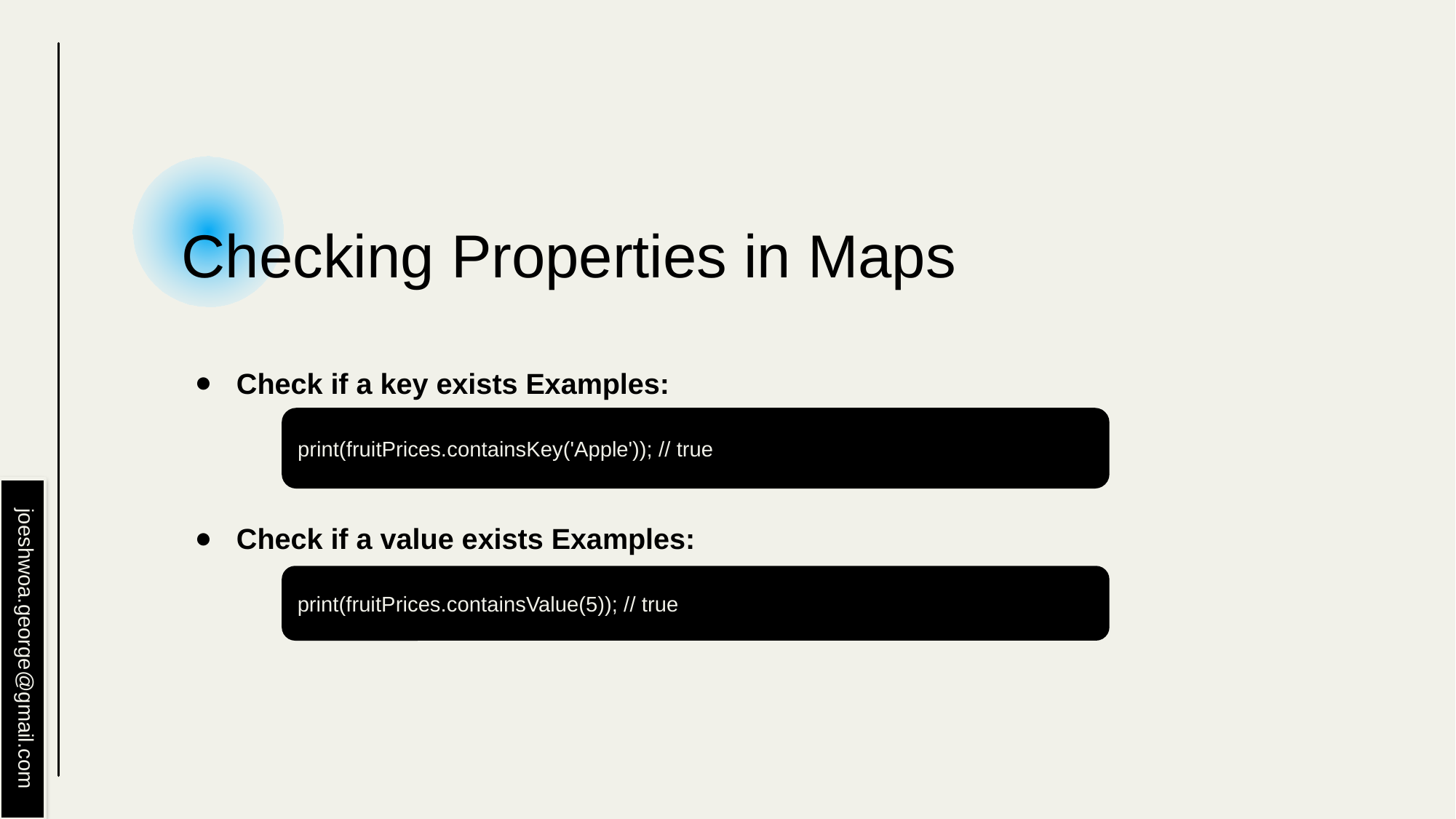

# Checking Properties in Maps
Check if a key exists Examples:

Check if a value exists Examples:

print(fruitPrices.containsKey('Apple')); // true
print(fruitPrices.containsValue(5)); // true
joeshwoa.george@gmail.com